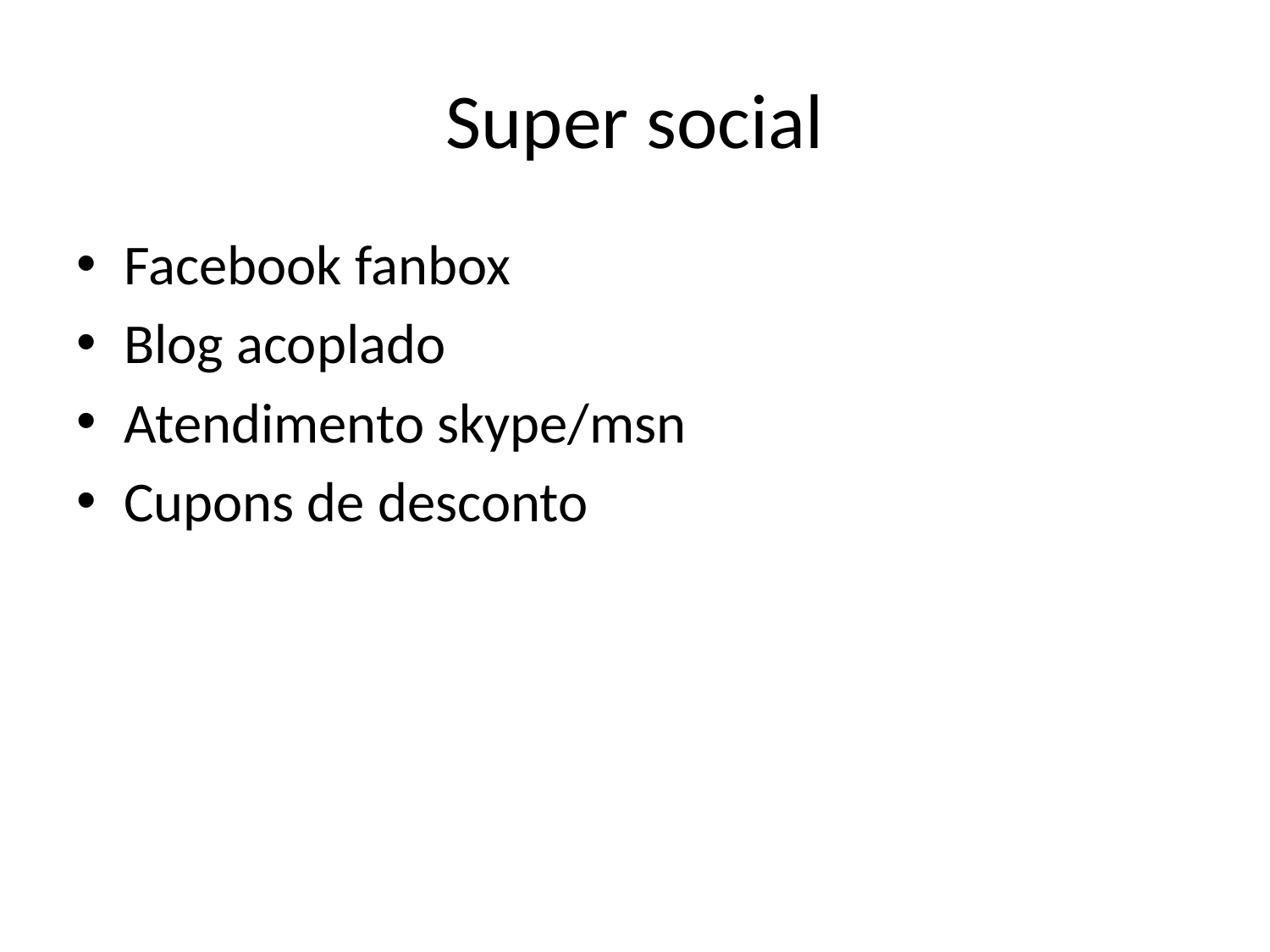

# Super social
Facebook fanbox
Blog acoplado
Atendimento skype/msn
Cupons de desconto